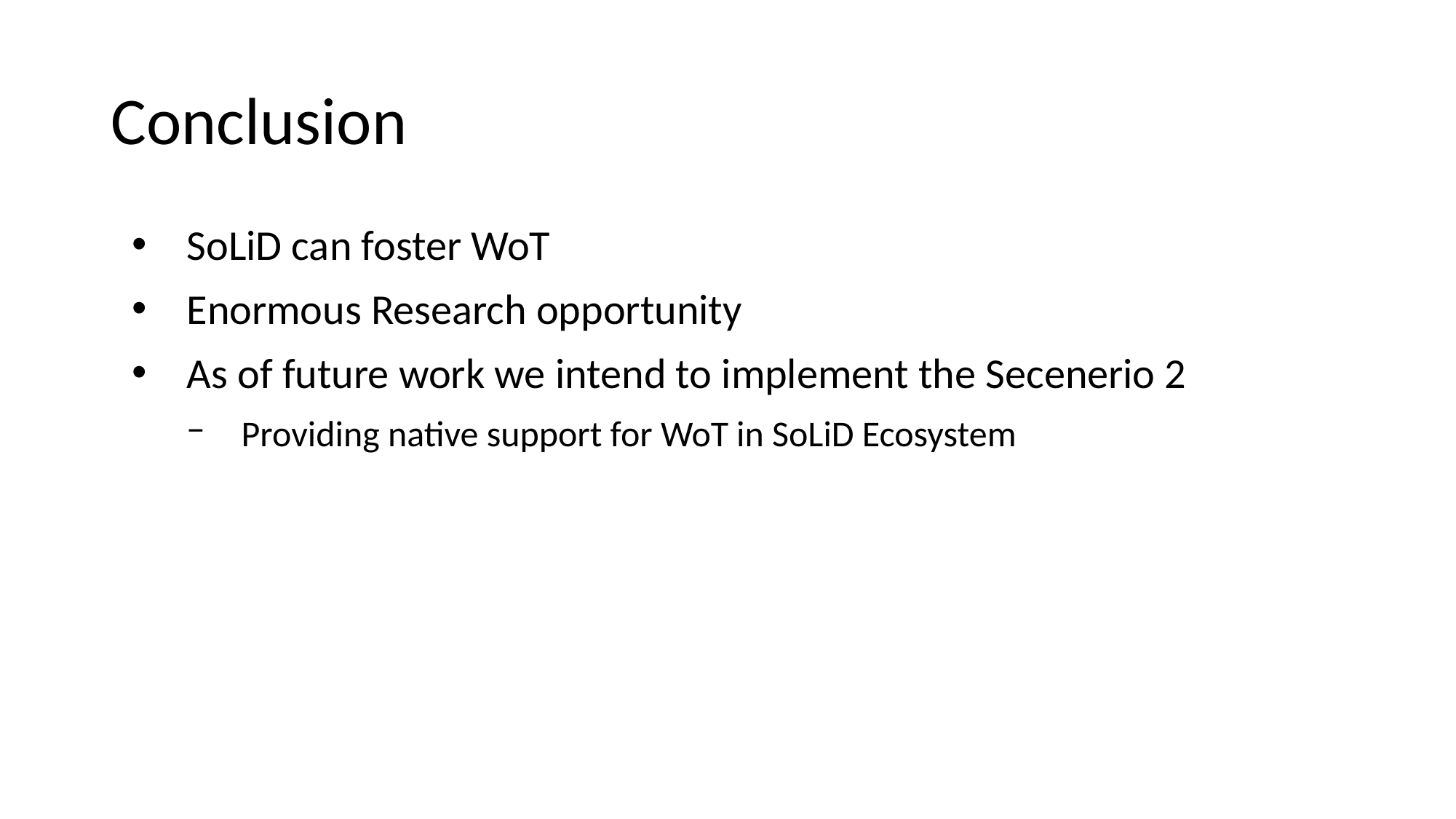

# Conclusion
SoLiD can foster WoT
Enormous Research opportunity
As of future work we intend to implement the Secenerio 2
Providing native support for WoT in SoLiD Ecosystem